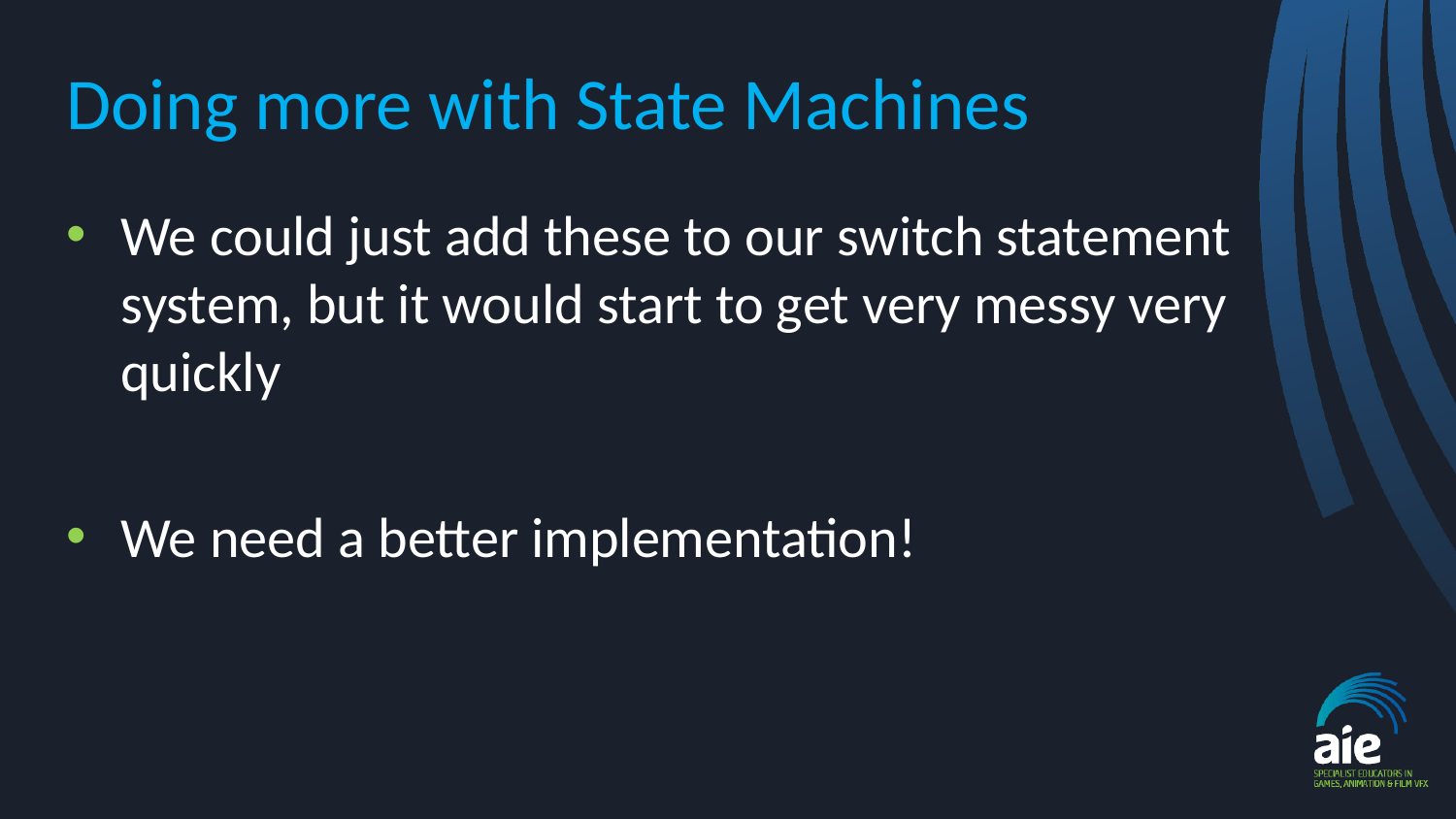

# Doing more with State Machines
We could just add these to our switch statement system, but it would start to get very messy very quickly

We need a better implementation!